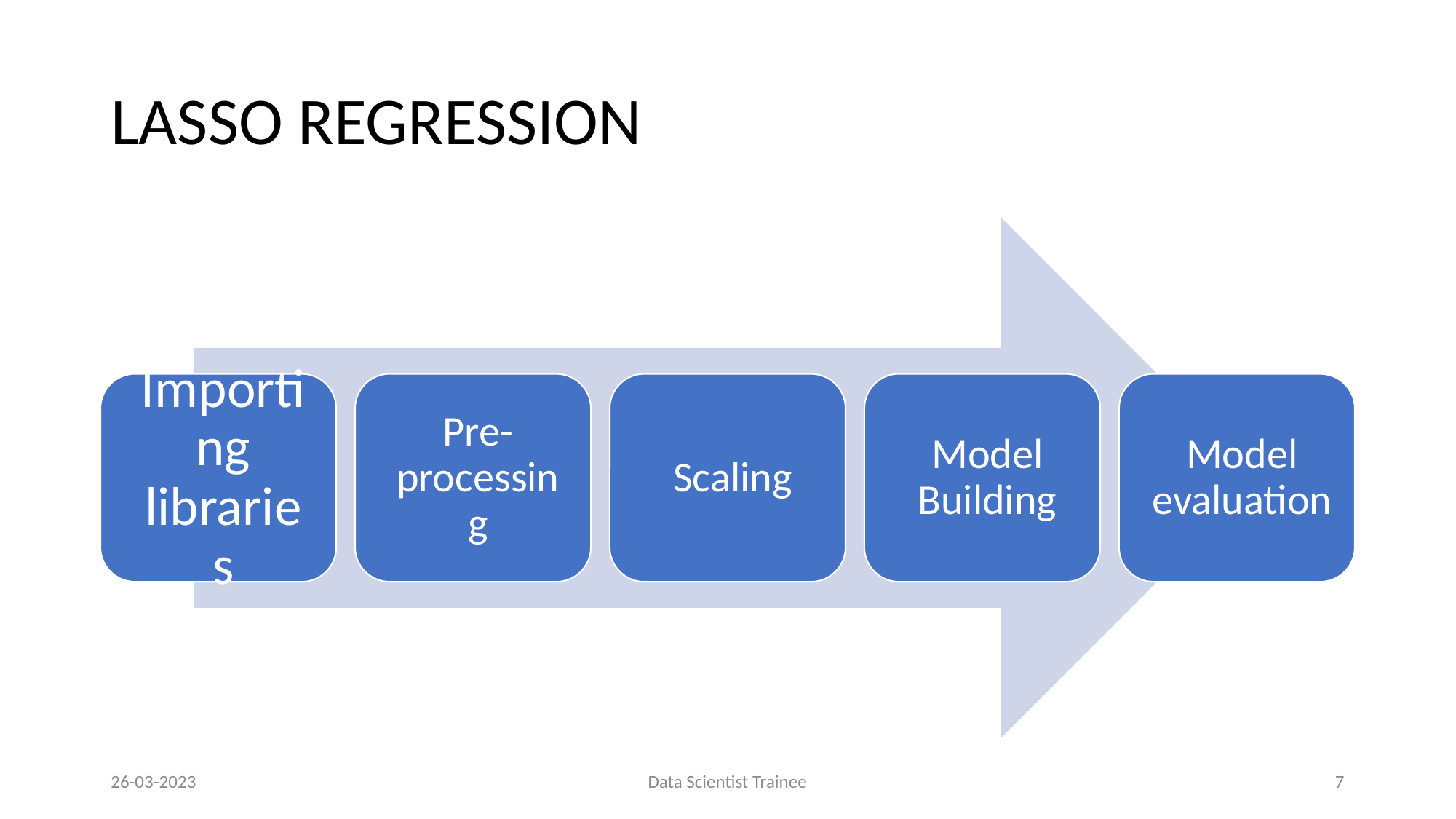

# LASSO REGRESSION
Importing libraries
Pre-processing
Scaling
Model Building
Model evaluation
26-03-2023
Data Scientist Trainee
7